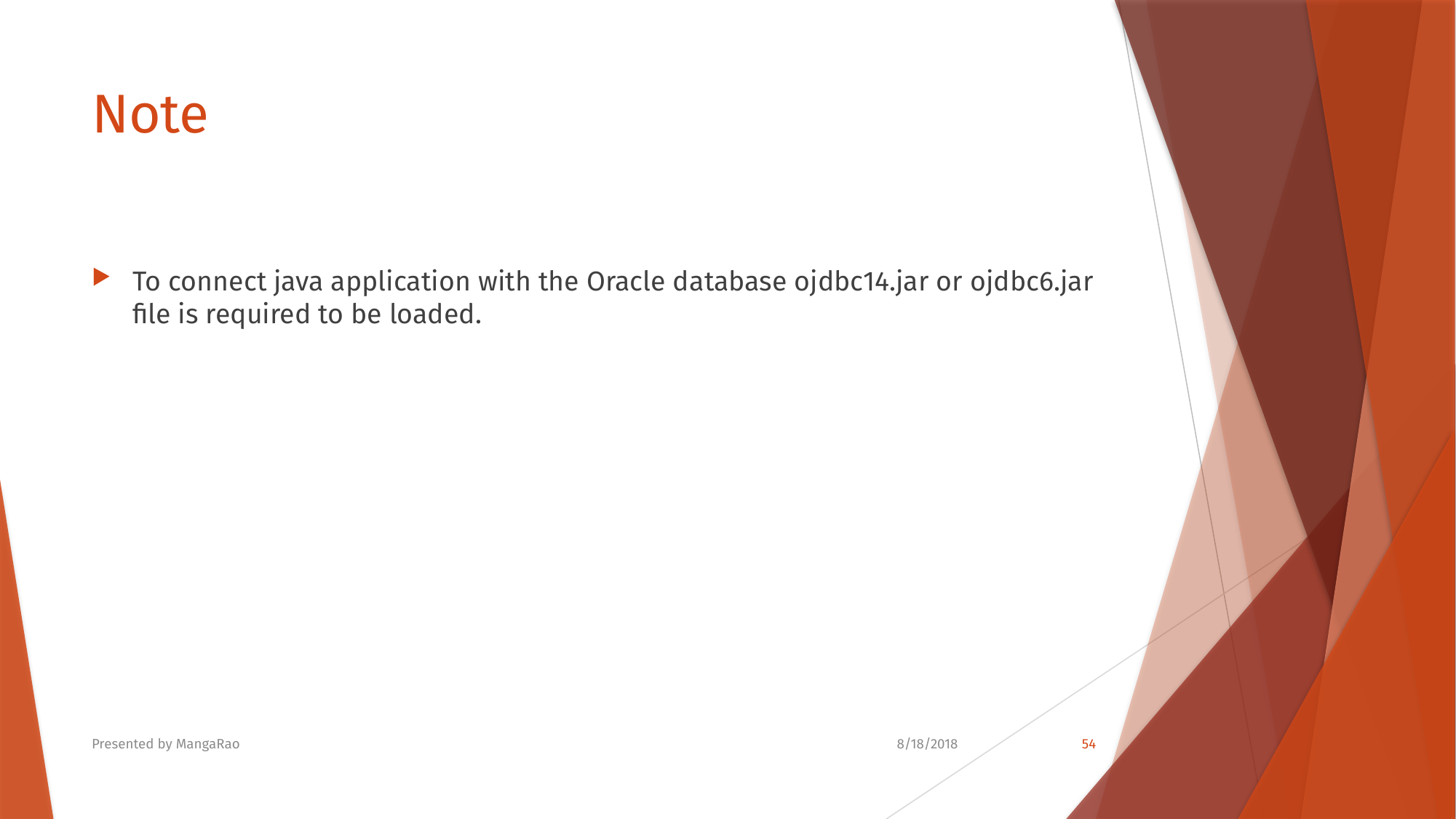

# Note
To connect java application with the Oracle database ojdbc14.jar or ojdbc6.jar file is required to be loaded.
Presented by MangaRao
8/18/2018
54